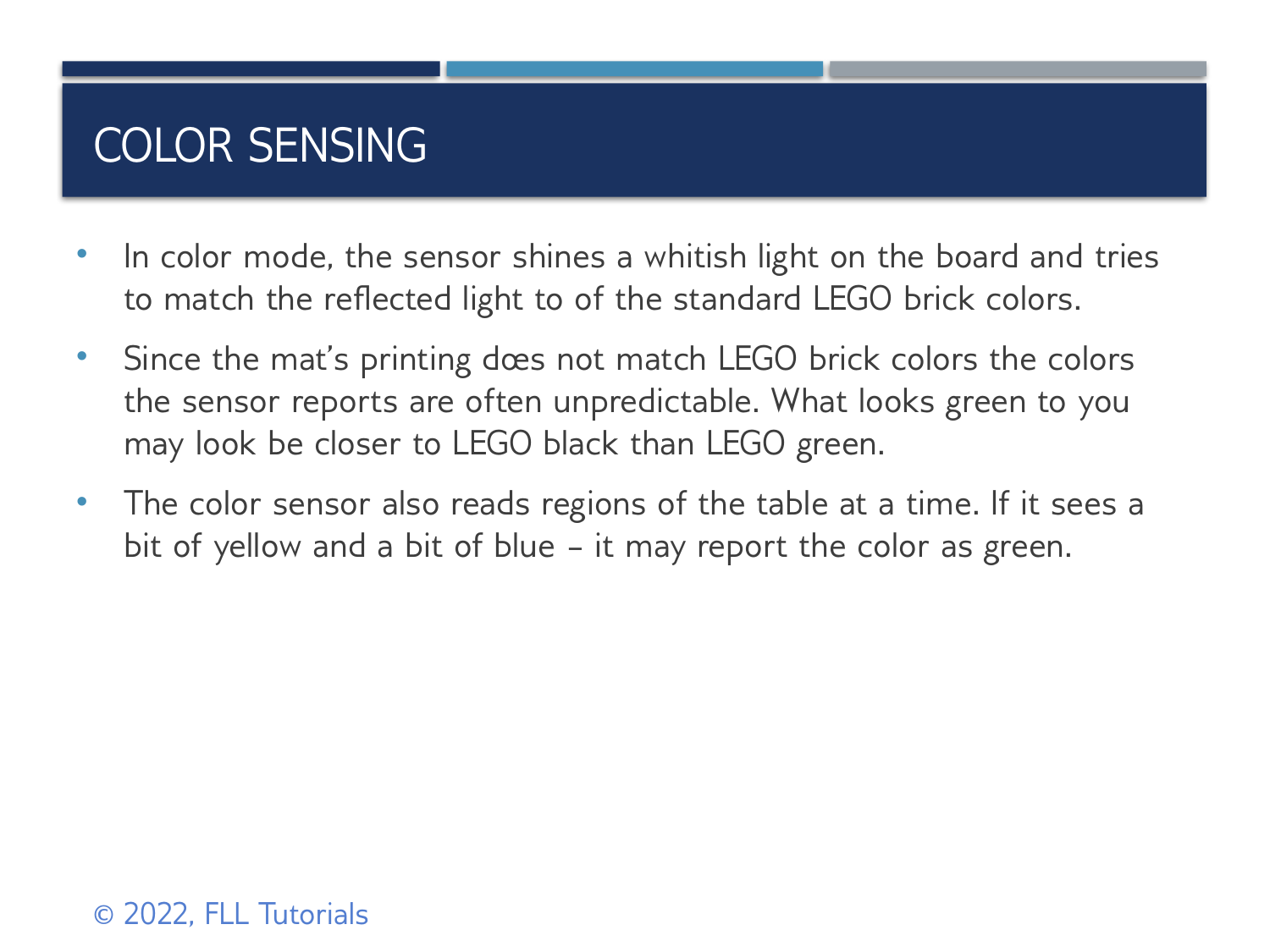

# Color Sensing
In color mode, the sensor shines a whitish light on the board and tries to match the reflected light to of the standard LEGO brick colors.
Since the mat’s printing does not match LEGO brick colors the colors the sensor reports are often unpredictable. What looks green to you may look be closer to LEGO black than LEGO green.
The color sensor also reads regions of the table at a time. If it sees a bit of yellow and a bit of blue – it may report the color as green.

© 2022, FLL Tutorials